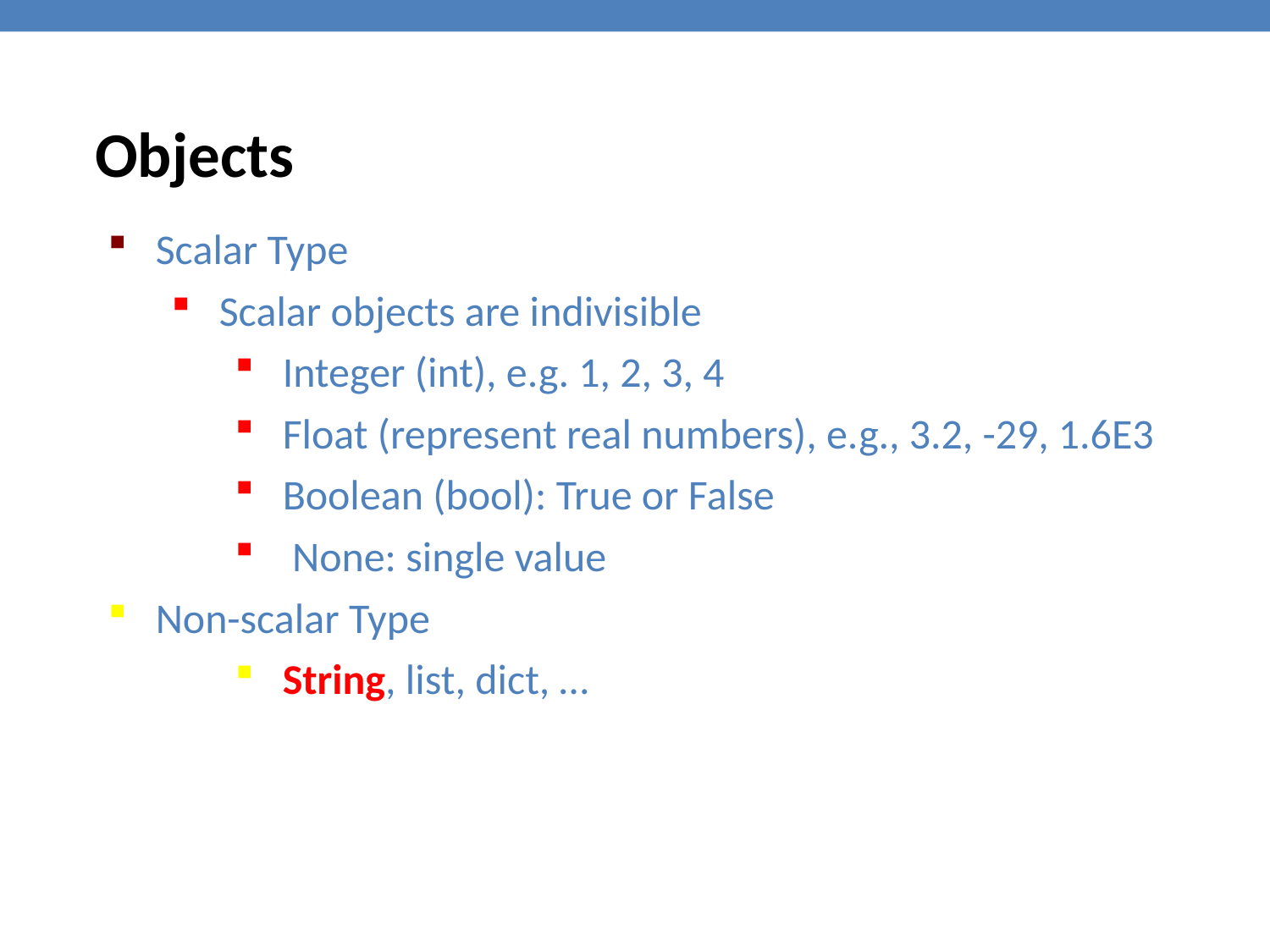

Objects
Scalar Type
Scalar objects are indivisible
Integer (int), e.g. 1, 2, 3, 4
Float (represent real numbers), e.g., 3.2, -29, 1.6E3
Boolean (bool): True or False
 None: single value
Non-scalar Type
String, list, dict, …